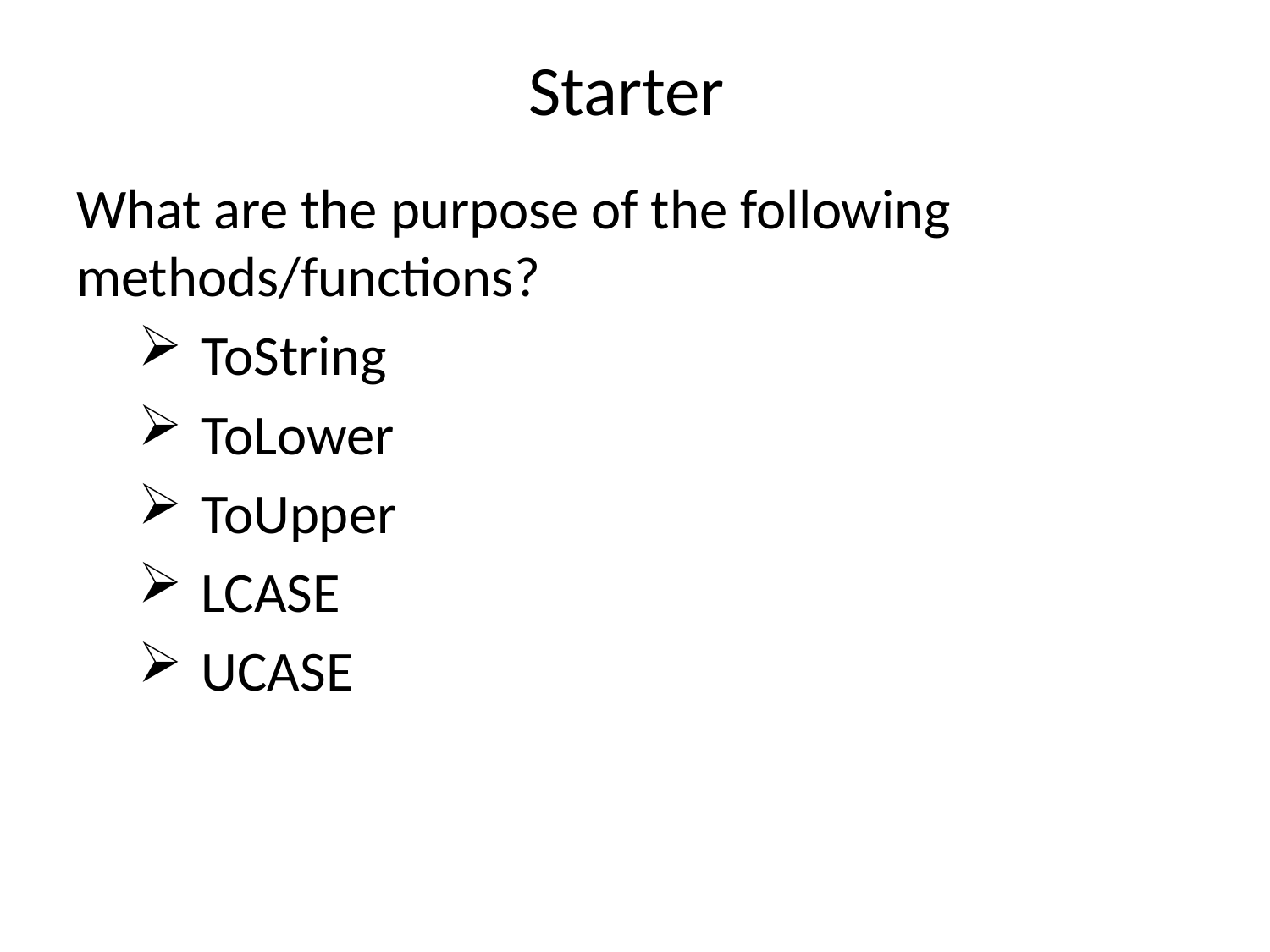

# Starter
What are the purpose of the following methods/functions?
ToString
ToLower
ToUpper
LCASE
UCASE